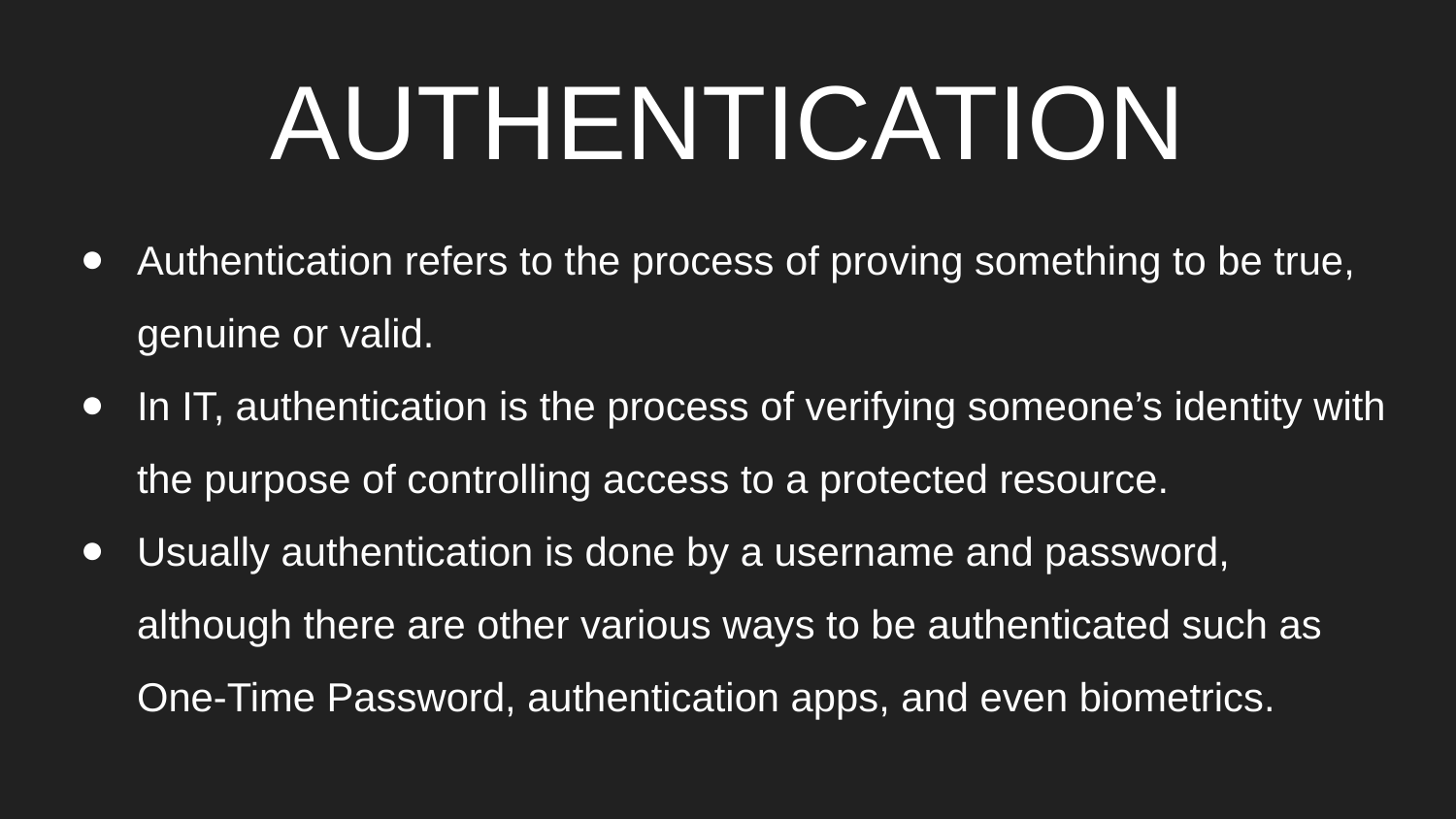

# AUTHENTICATION
Authentication refers to the process of proving something to be true, genuine or valid.
In IT, authentication is the process of verifying someone’s identity with the purpose of controlling access to a protected resource.
Usually authentication is done by a username and password, although there are other various ways to be authenticated such as  One-Time Password, authentication apps, and even biometrics.